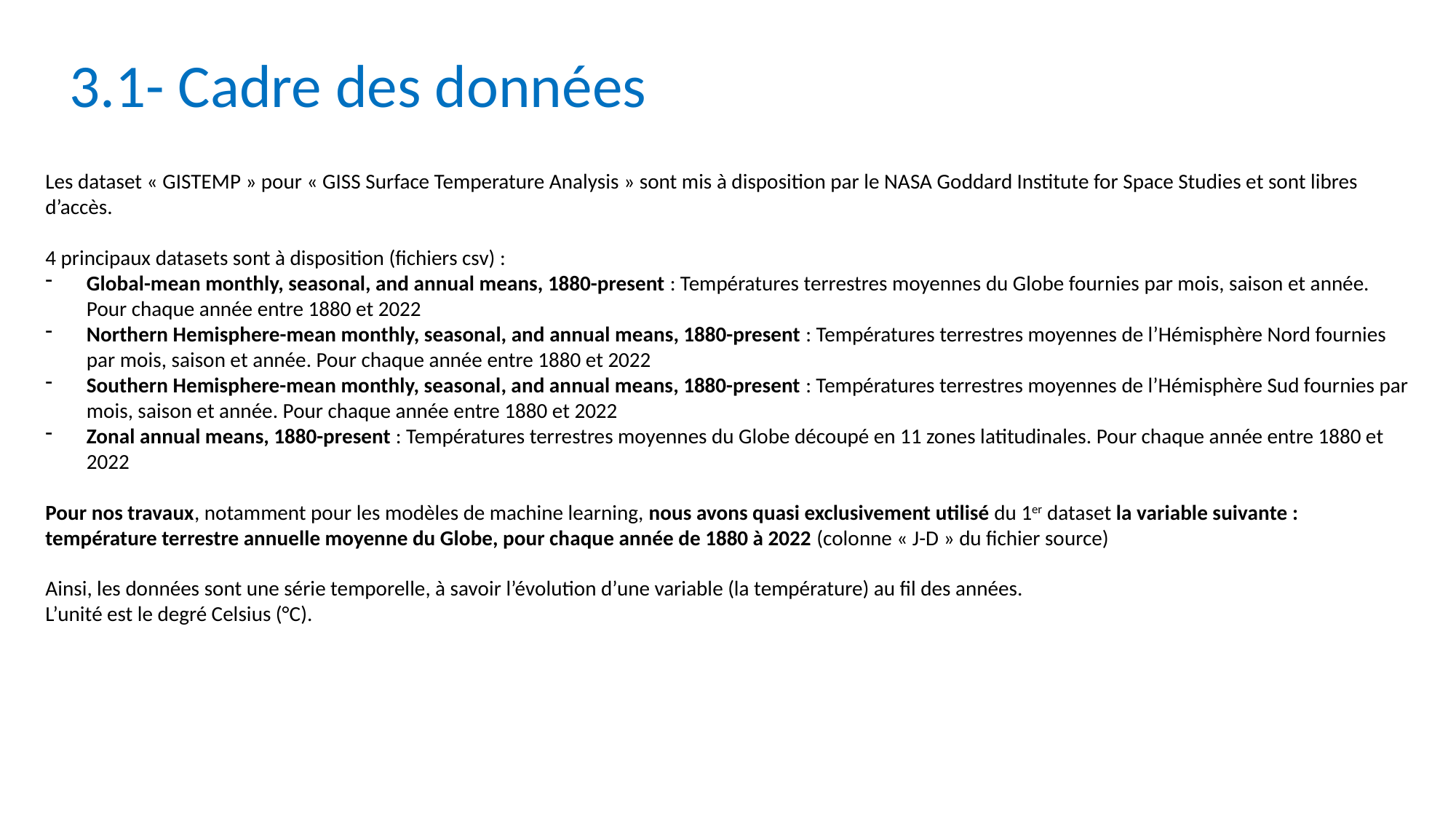

3.1- Cadre des données
Les dataset « GISTEMP » pour « GISS Surface Temperature Analysis » sont mis à disposition par le NASA Goddard Institute for Space Studies et sont libres d’accès.

4 principaux datasets sont à disposition (fichiers csv) :
Global-mean monthly, seasonal, and annual means, 1880-present : Températures terrestres moyennes du Globe fournies par mois, saison et année. Pour chaque année entre 1880 et 2022
Northern Hemisphere-mean monthly, seasonal, and annual means, 1880-present : Températures terrestres moyennes de l’Hémisphère Nord fournies par mois, saison et année. Pour chaque année entre 1880 et 2022
Southern Hemisphere-mean monthly, seasonal, and annual means, 1880-present : Températures terrestres moyennes de l’Hémisphère Sud fournies par mois, saison et année. Pour chaque année entre 1880 et 2022
Zonal annual means, 1880-present : Températures terrestres moyennes du Globe découpé en 11 zones latitudinales. Pour chaque année entre 1880 et 2022

Pour nos travaux, notamment pour les modèles de machine learning, nous avons quasi exclusivement utilisé du 1er dataset la variable suivante : température terrestre annuelle moyenne du Globe, pour chaque année de 1880 à 2022 (colonne « J-D » du fichier source)

Ainsi, les données sont une série temporelle, à savoir l’évolution d’une variable (la température) au fil des années.
L’unité est le degré Celsius (°C).